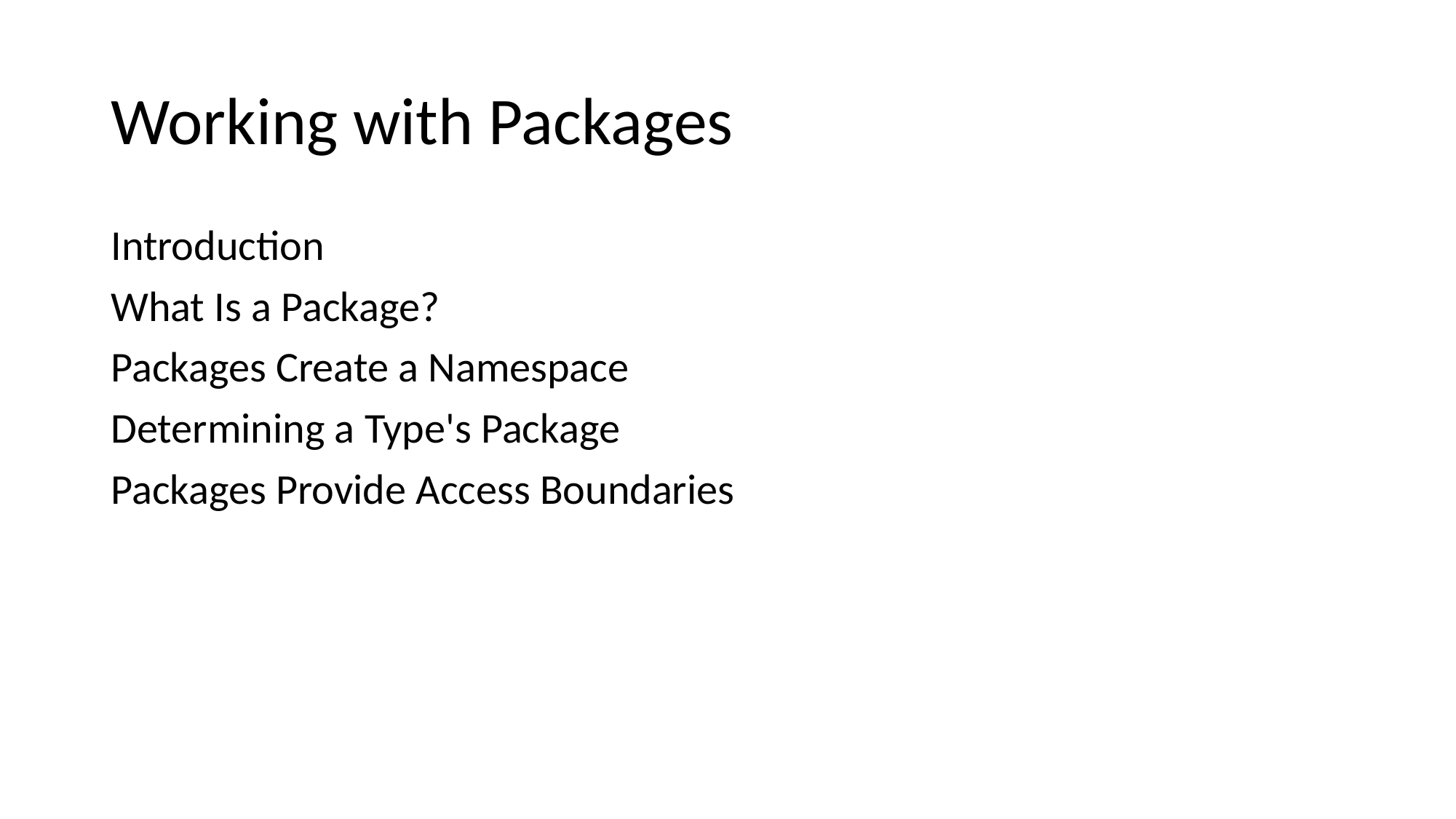

# Working with Packages
Introduction
What Is a Package?
Packages Create a Namespace
Determining a Type's Package
Packages Provide Access Boundaries